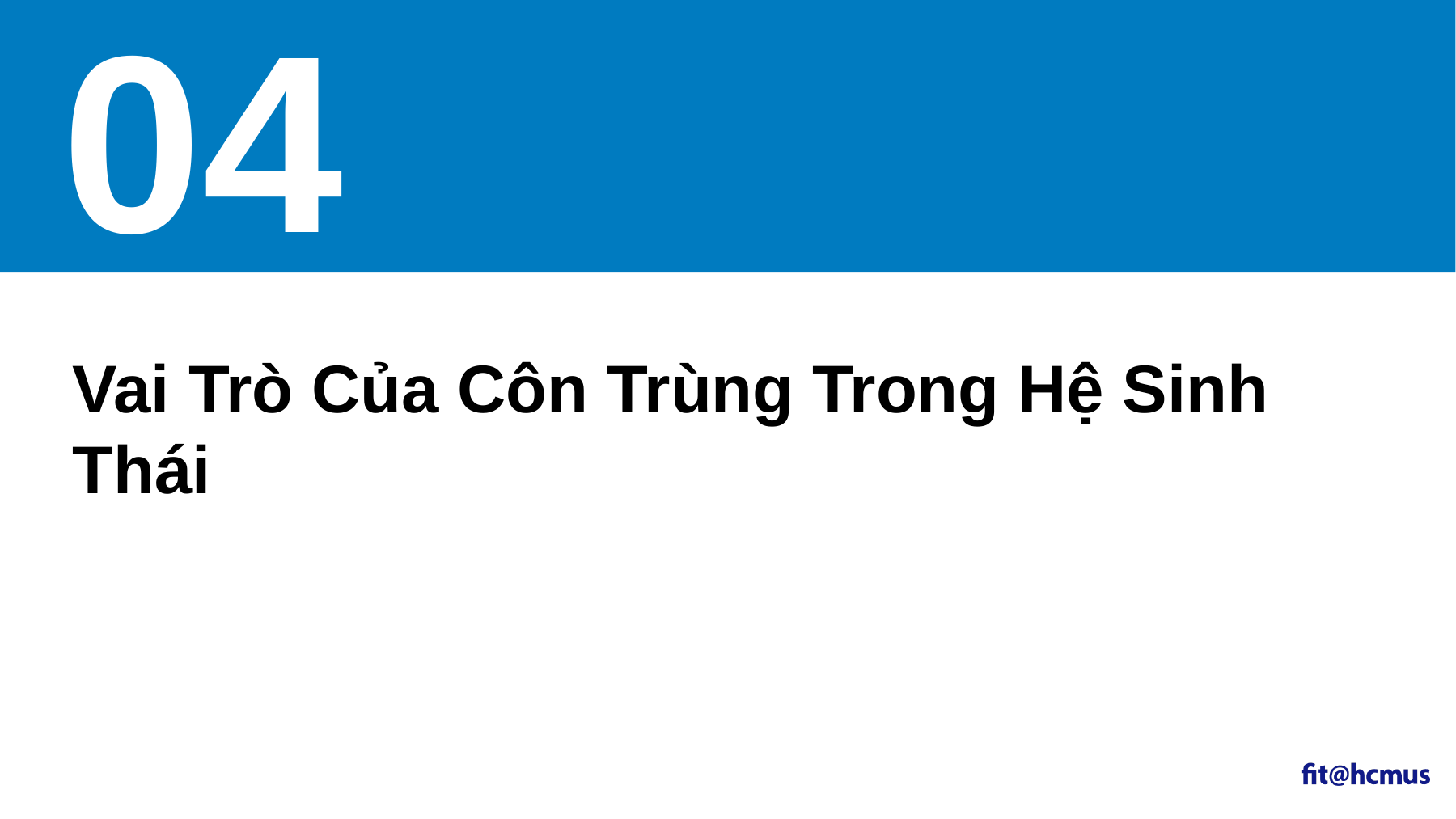

# 04
Vai Trò Của Côn Trùng Trong Hệ Sinh Thái